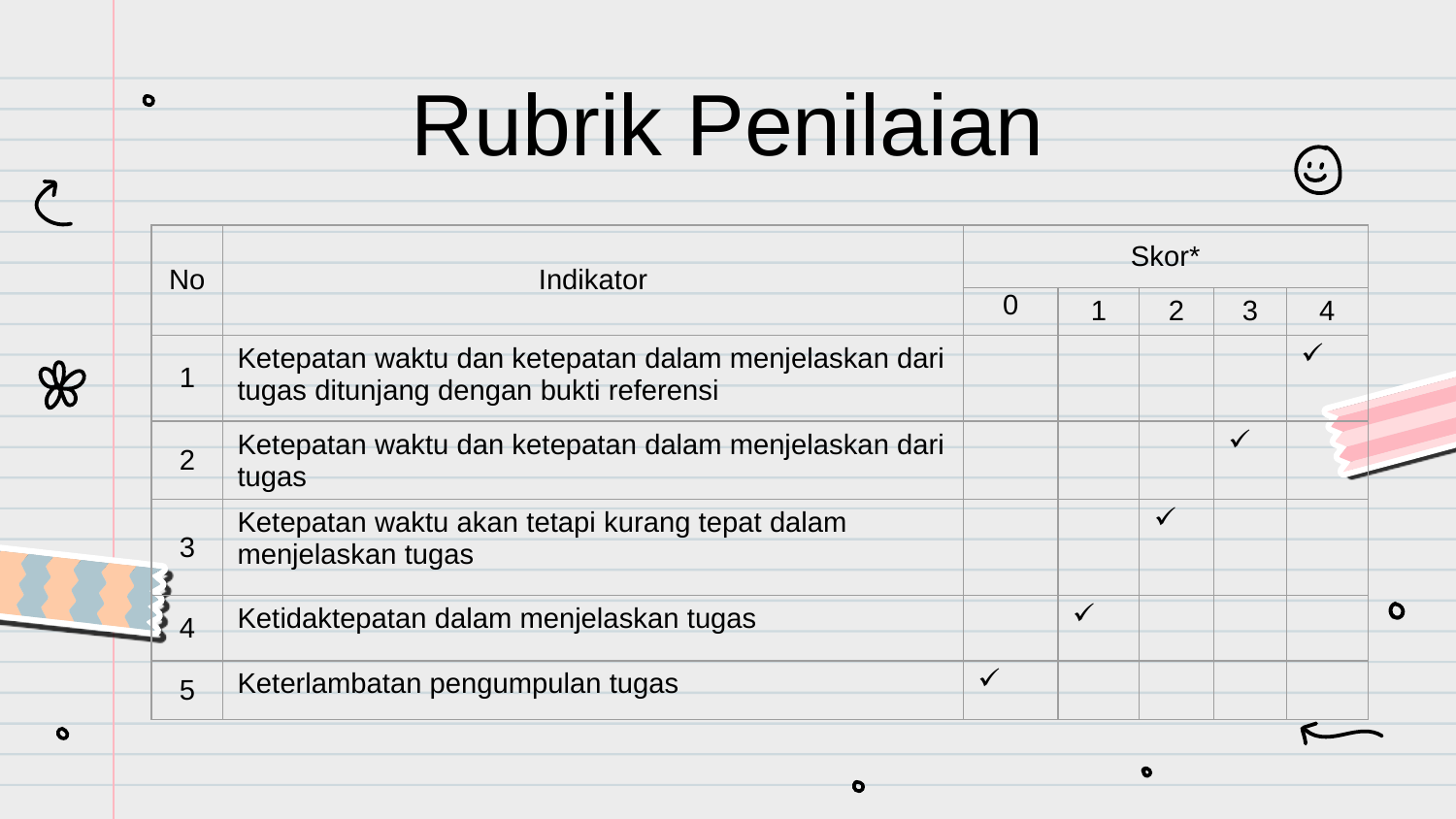

# Rubrik Penilaian
| No | Indikator | Skor\* |  |  |  |  |
| --- | --- | --- | --- | --- | --- | --- |
|  |  | 0 | 1 | 2 | 3 | 4 |
| 1 | Ketepatan waktu dan ketepatan dalam menjelaskan dari tugas ditunjang dengan bukti referensi |  |  |  |  |  |
| 2 | Ketepatan waktu dan ketepatan dalam menjelaskan dari tugas |  |  |  |  |  |
| 3 | Ketepatan waktu akan tetapi kurang tepat dalam menjelaskan tugas |  |  |  |  |  |
| 4 | Ketidaktepatan dalam menjelaskan tugas |  |  |  |  |  |
| 5 | Keterlambatan pengumpulan tugas |  |  |  |  |  |